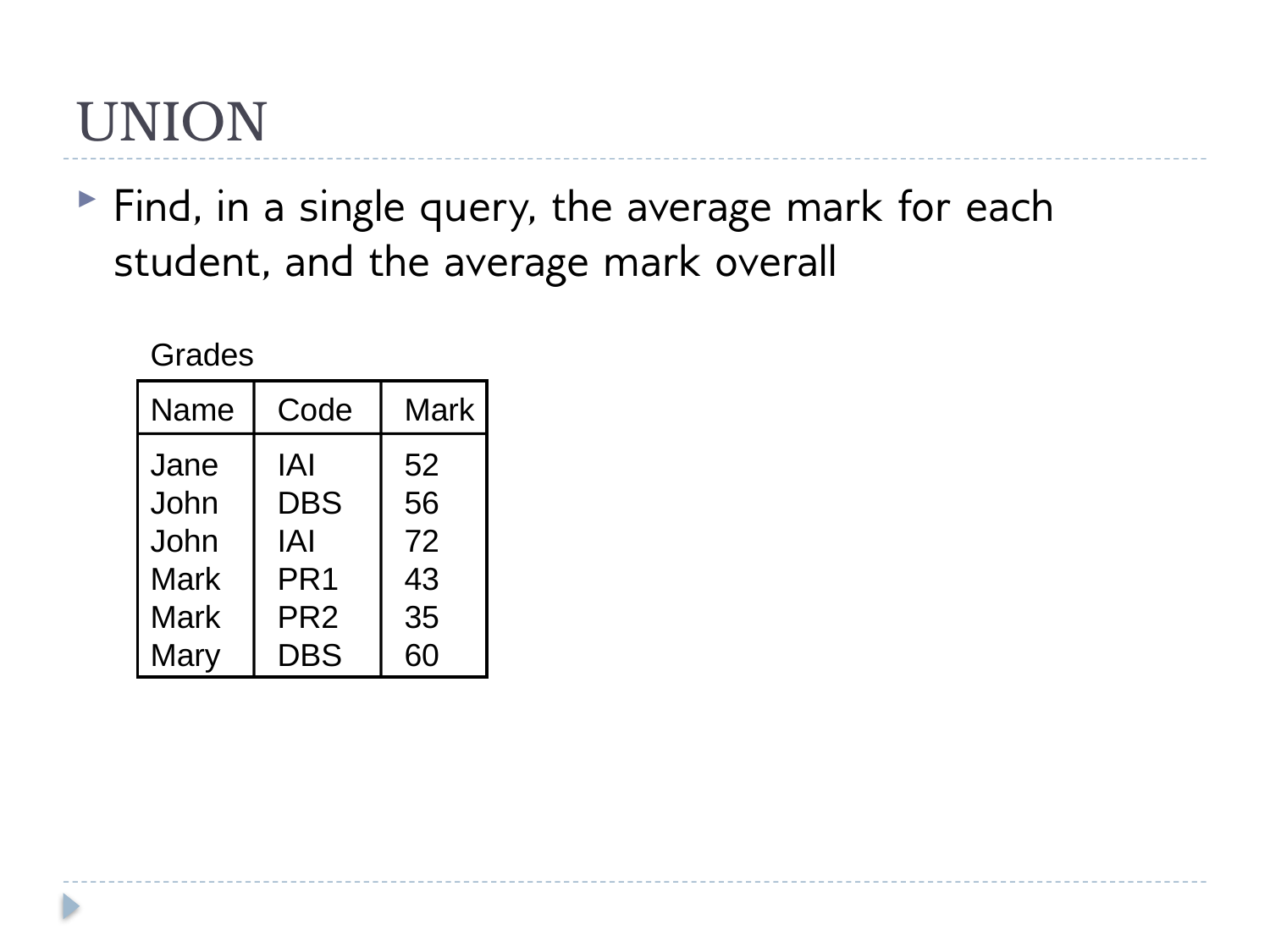

# UNION
Find, in a single query, the average mark for each student, and the average mark overall

Grades

Name	Code	Mark

Jane	IAI	52
John	DBS	56
John	IAI	72
Mark	PR1	43
Mark	PR2	35
Mary	DBS	60